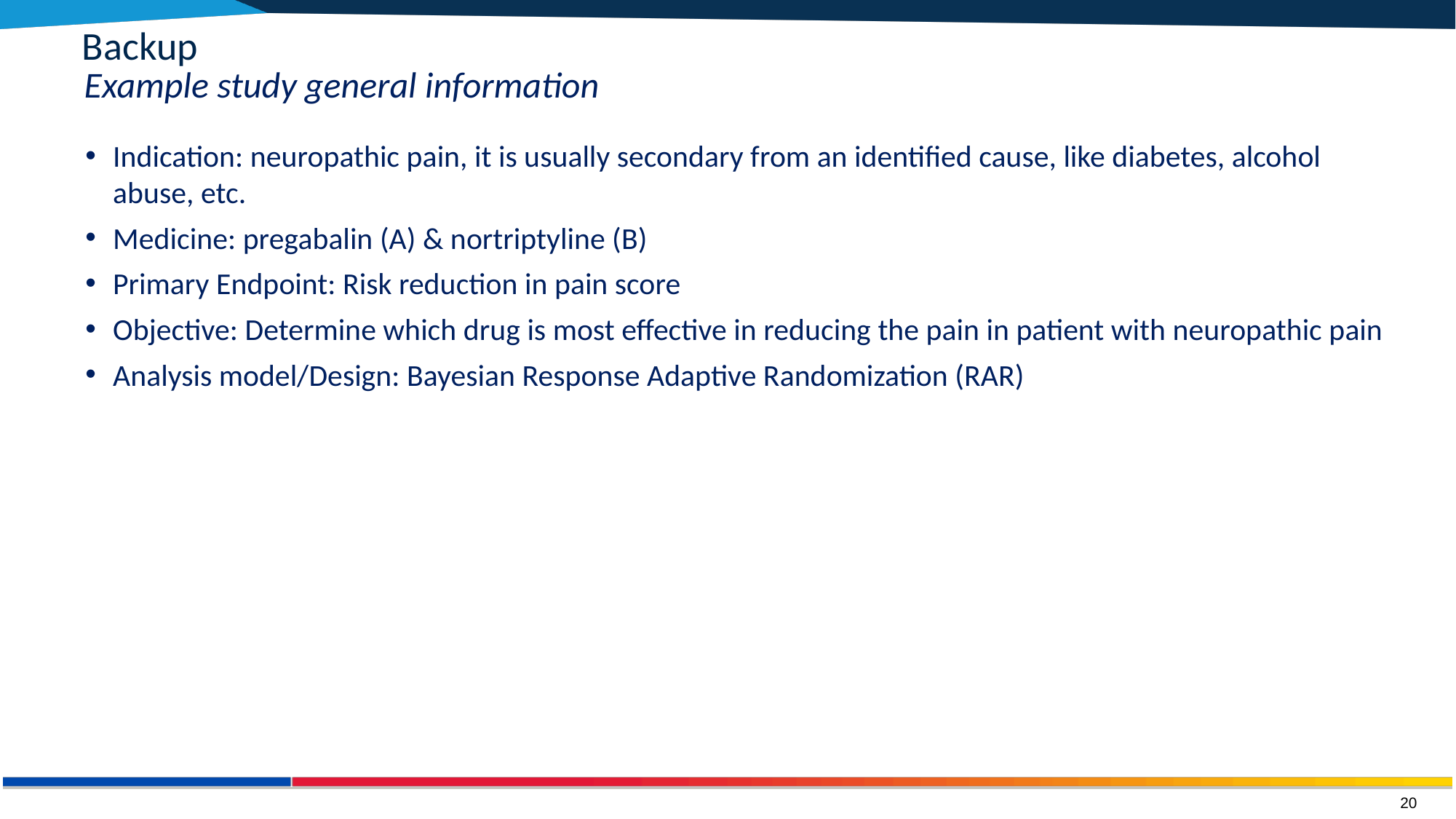

Backup
Example study general information
Indication: neuropathic pain, it is usually secondary from an identified cause, like diabetes, alcohol abuse, etc.
Medicine: pregabalin (A) & nortriptyline (B)
Primary Endpoint: Risk reduction in pain score
Objective: Determine which drug is most effective in reducing the pain in patient with neuropathic pain
Analysis model/Design: Bayesian Response Adaptive Randomization (RAR)